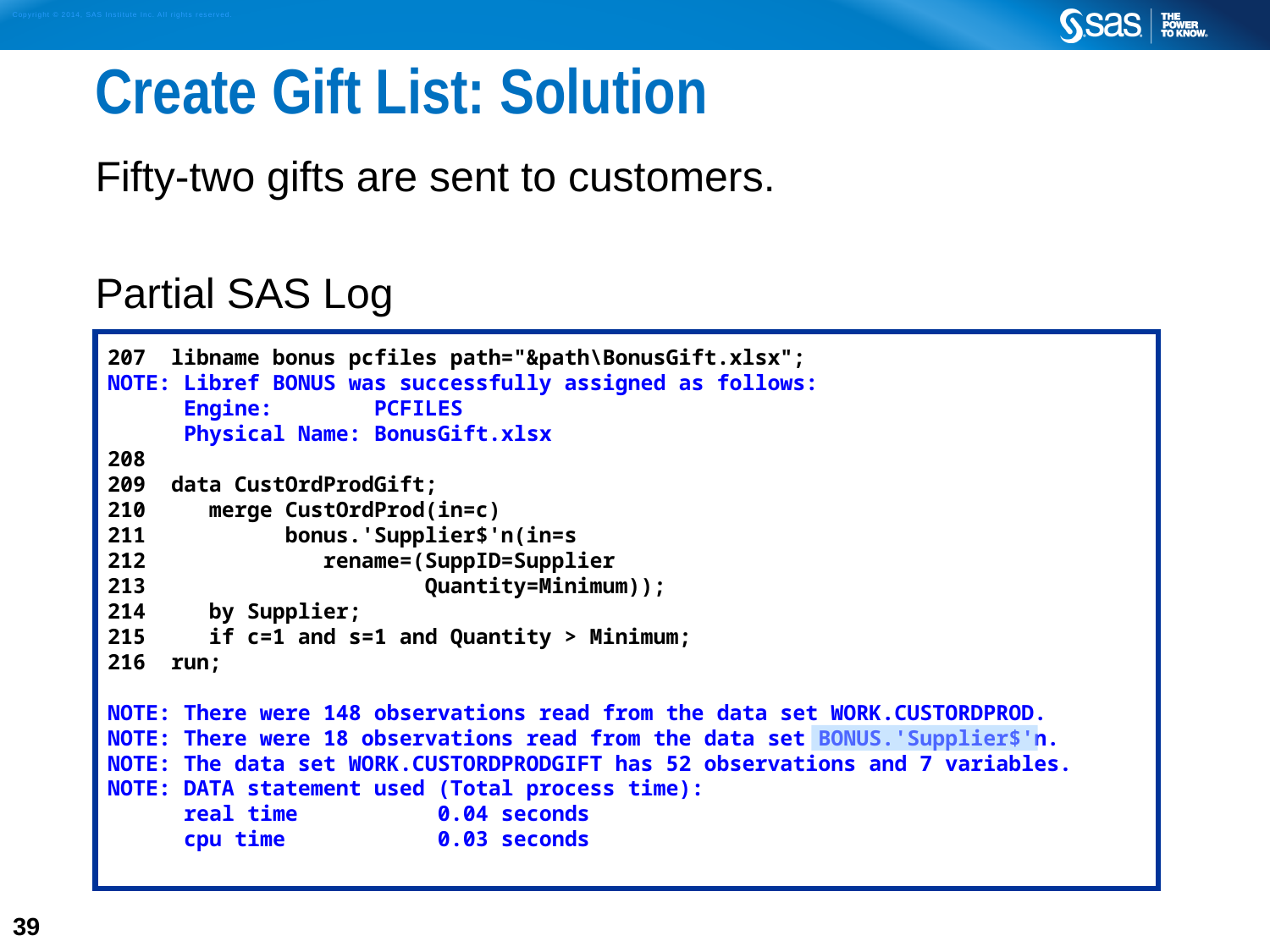

# Create Gift List: Solution
Fifty-two gifts are sent to customers.

Partial SAS Log
207  libname bonus pcfiles path="&path\BonusGift.xlsx";
NOTE: Libref BONUS was successfully assigned as follows:
      Engine:        PCFILES
      Physical Name: BonusGift.xlsx
208
209  data CustOrdProdGift;
210     merge CustOrdProd(in=c)
211           bonus.'Supplier$'n(in=s
212              rename=(SuppID=Supplier
213                      Quantity=Minimum));
214     by Supplier;
215     if c=1 and s=1 and Quantity > Minimum;
216  run;

NOTE: There were 148 observations read from the data set WORK.CUSTORDPROD.
NOTE: There were 18 observations read from the data set BONUS.'Supplier$'n.
NOTE: The data set WORK.CUSTORDPRODGIFT has 52 observations and 7 variables.
NOTE: DATA statement used (Total process time):
      real time           0.04 seconds
      cpu time            0.03 seconds

39